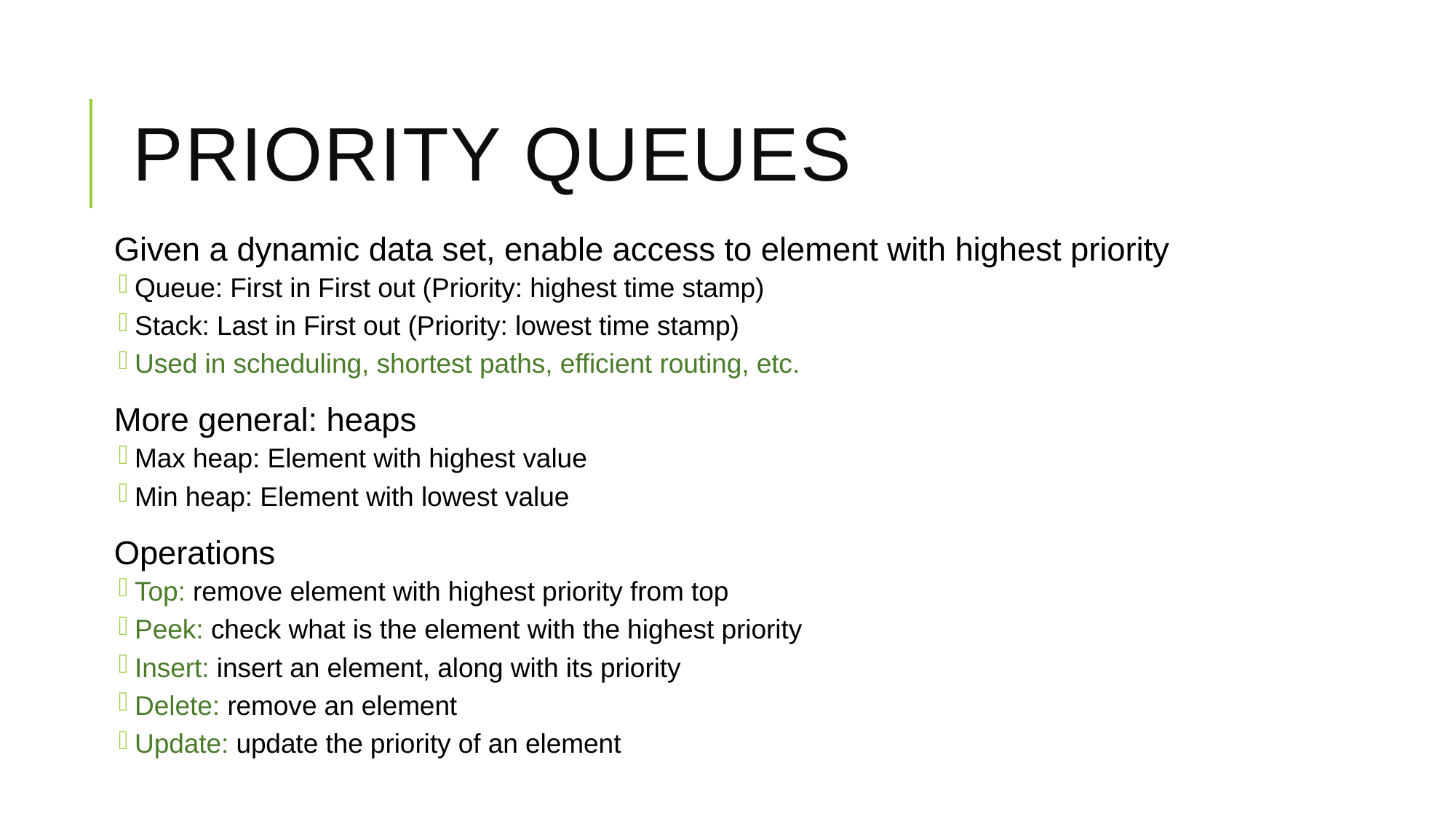

# Priority Queues
Given a dynamic data set, enable access to element with highest priority
Queue: First in First out (Priority: highest time stamp)
Stack: Last in First out (Priority: lowest time stamp)
Used in scheduling, shortest paths, efficient routing, etc.
More general: heaps
Max heap: Element with highest value
Min heap: Element with lowest value
Operations
Top: remove element with highest priority from top
Peek: check what is the element with the highest priority
Insert: insert an element, along with its priority
Delete: remove an element
Update: update the priority of an element